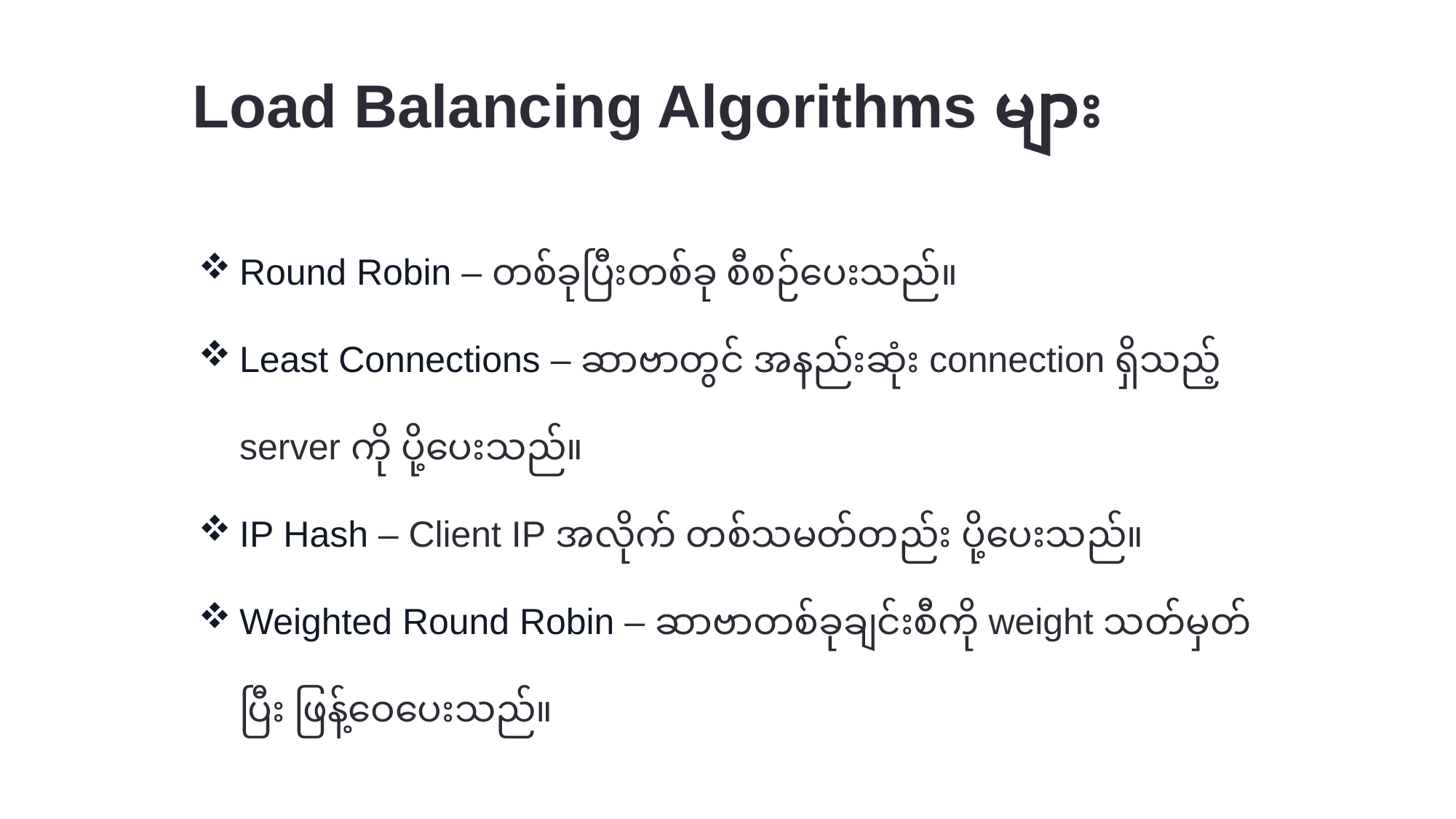

# Load Balancing Algorithms များ
Round Robin – တစ်ခုပြီးတစ်ခု စီစဉ်ပေးသည်။
Least Connections – ဆာဗာတွင် အနည်းဆုံး connection ရှိသည့် server ကို ပို့ပေးသည်။
IP Hash – Client IP အလိုက် တစ်သမတ်တည်း ပို့ပေးသည်။
Weighted Round Robin – ဆာဗာတစ်ခုချင်းစီကို weight သတ်မှတ်ပြီး ဖြန့်ဝေပေးသည်။